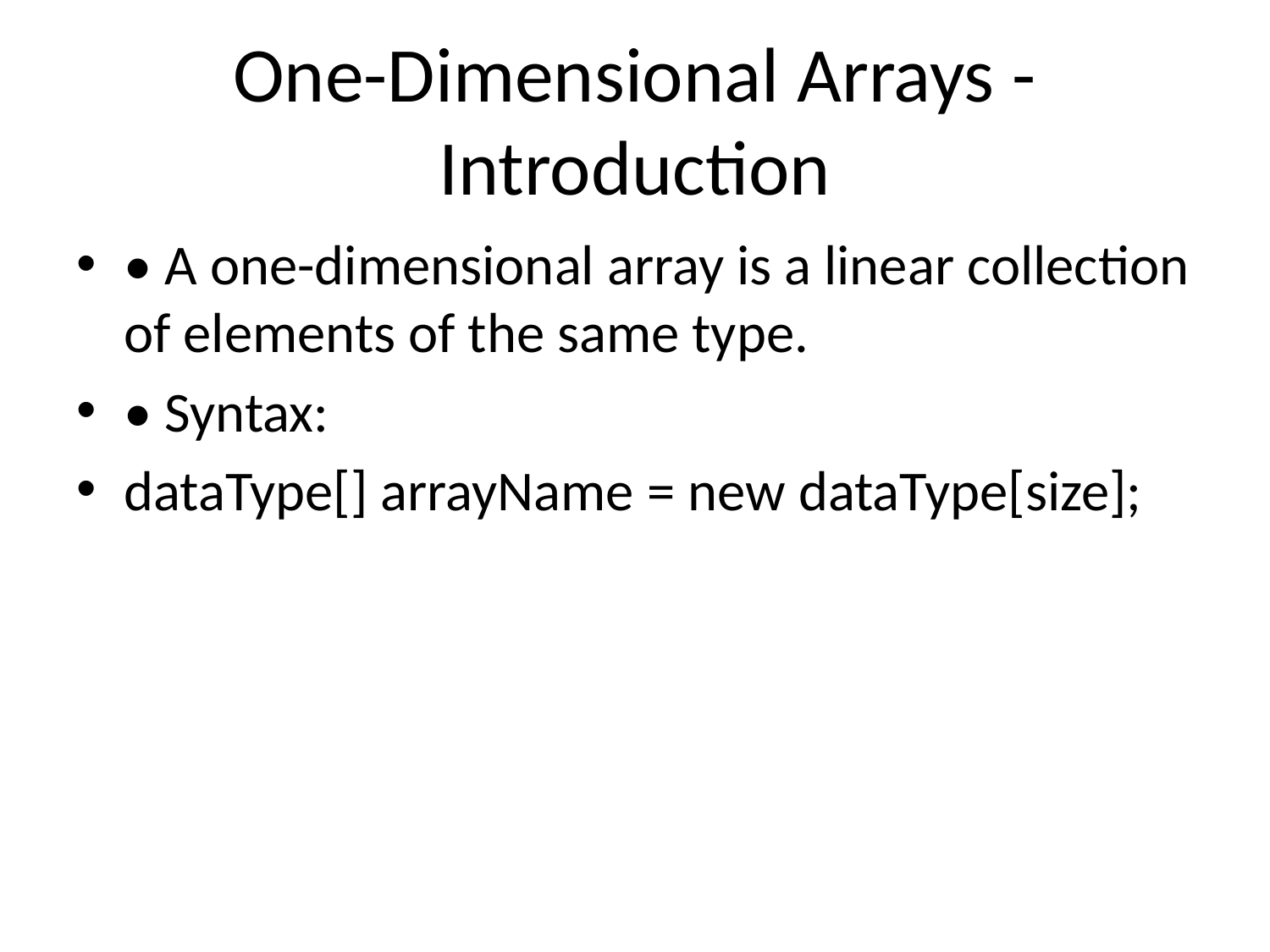

# One-Dimensional Arrays - Introduction
• A one-dimensional array is a linear collection of elements of the same type.
• Syntax:
dataType[] arrayName = new dataType[size];